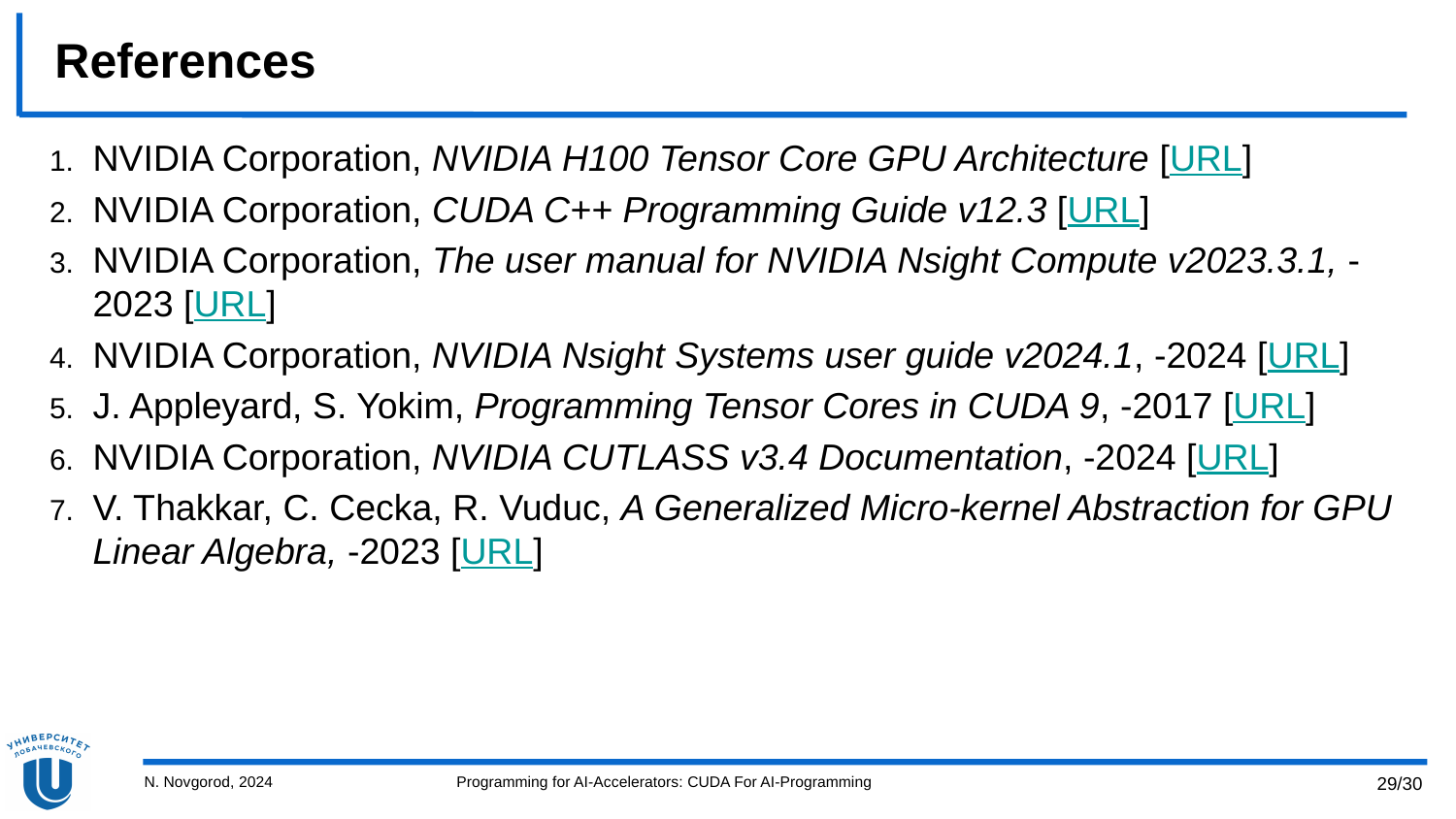

# References
NVIDIA Corporation, NVIDIA H100 Tensor Core GPU Architecture [URL]
NVIDIA Corporation, CUDA C++ Programming Guide v12.3 [URL]
NVIDIA Corporation, The user manual for NVIDIA Nsight Compute v2023.3.1, -2023 [URL]
NVIDIA Corporation, NVIDIA Nsight Systems user guide v2024.1, -2024 [URL]
J. Appleyard, S. Yokim, Programming Tensor Cores in CUDA 9, -2017 [URL]
NVIDIA Corporation, NVIDIA CUTLASS v3.4 Documentation, -2024 [URL]
V. Thakkar, C. Cecka, R. Vuduc, A Generalized Micro-kernel Abstraction for GPU Linear Algebra, -2023 [URL]
N. Novgorod, 2024
Programming for AI-Accelerators: CUDA For AI-Programming
29/30